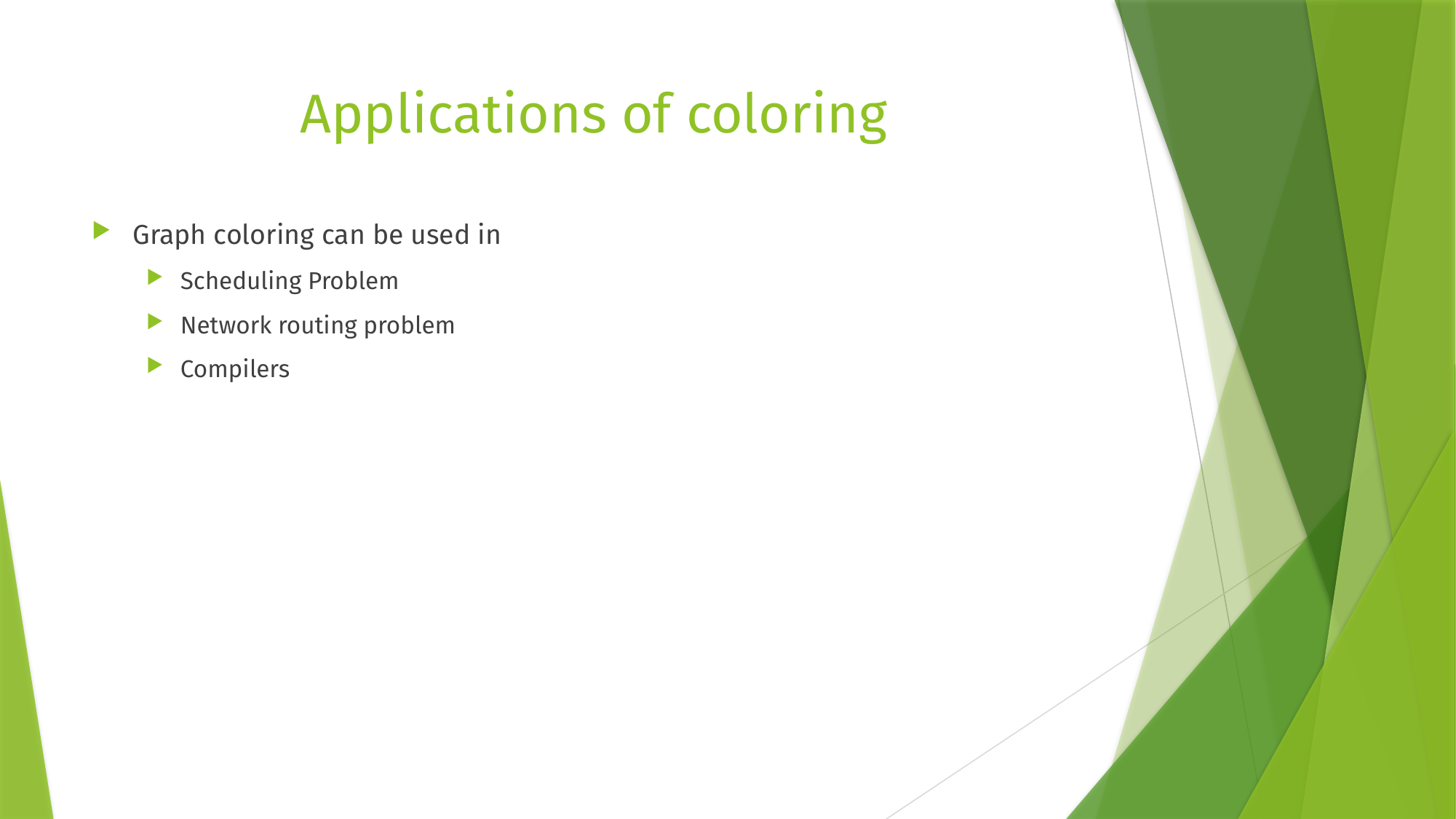

# Applications of coloring
Graph coloring can be used in
Scheduling Problem
Network routing problem
Compilers